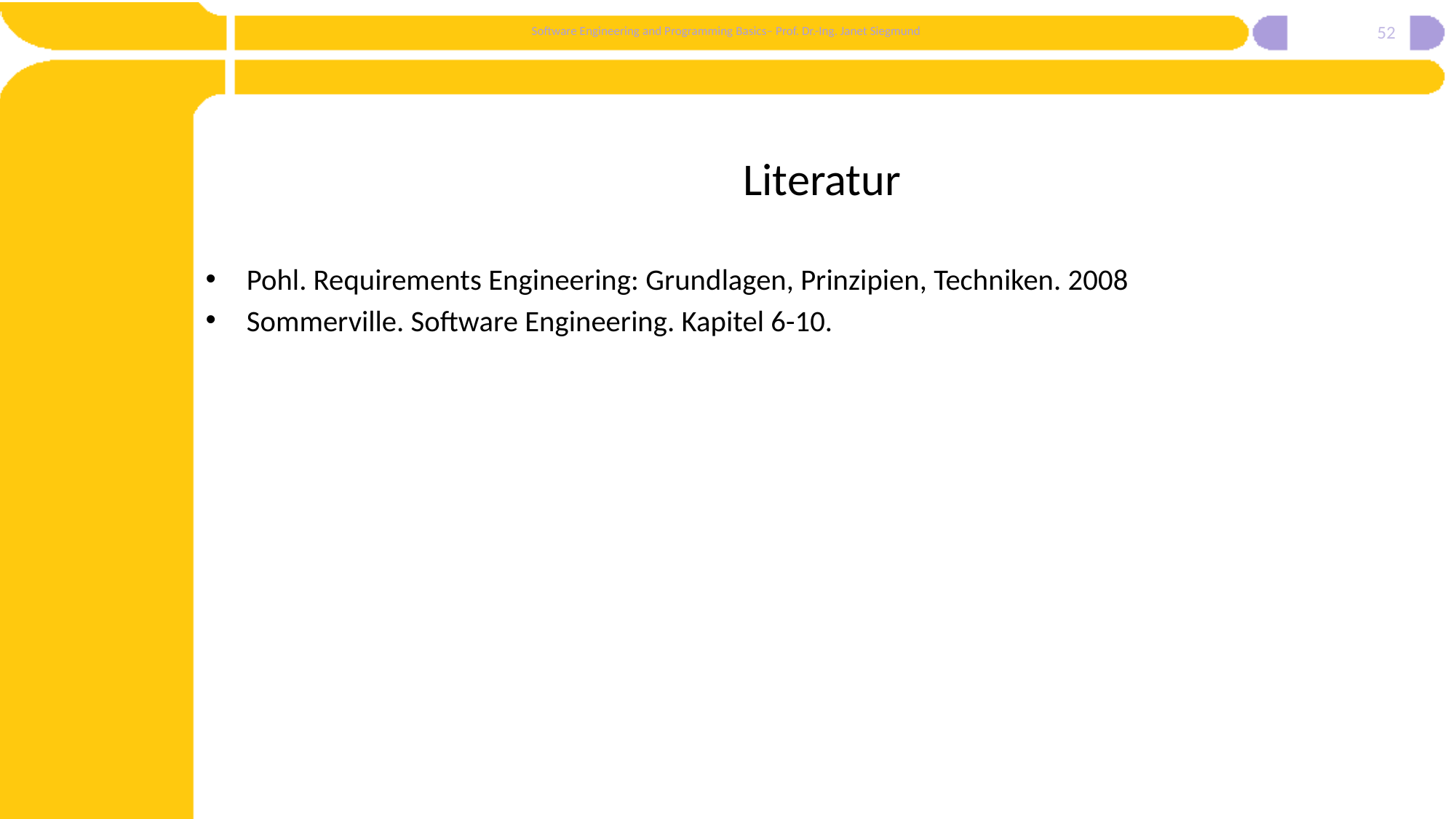

52
# Literatur
Pohl. Requirements Engineering: Grundlagen, Prinzipien, Techniken. 2008
Sommerville. Software Engineering. Kapitel 6-10.